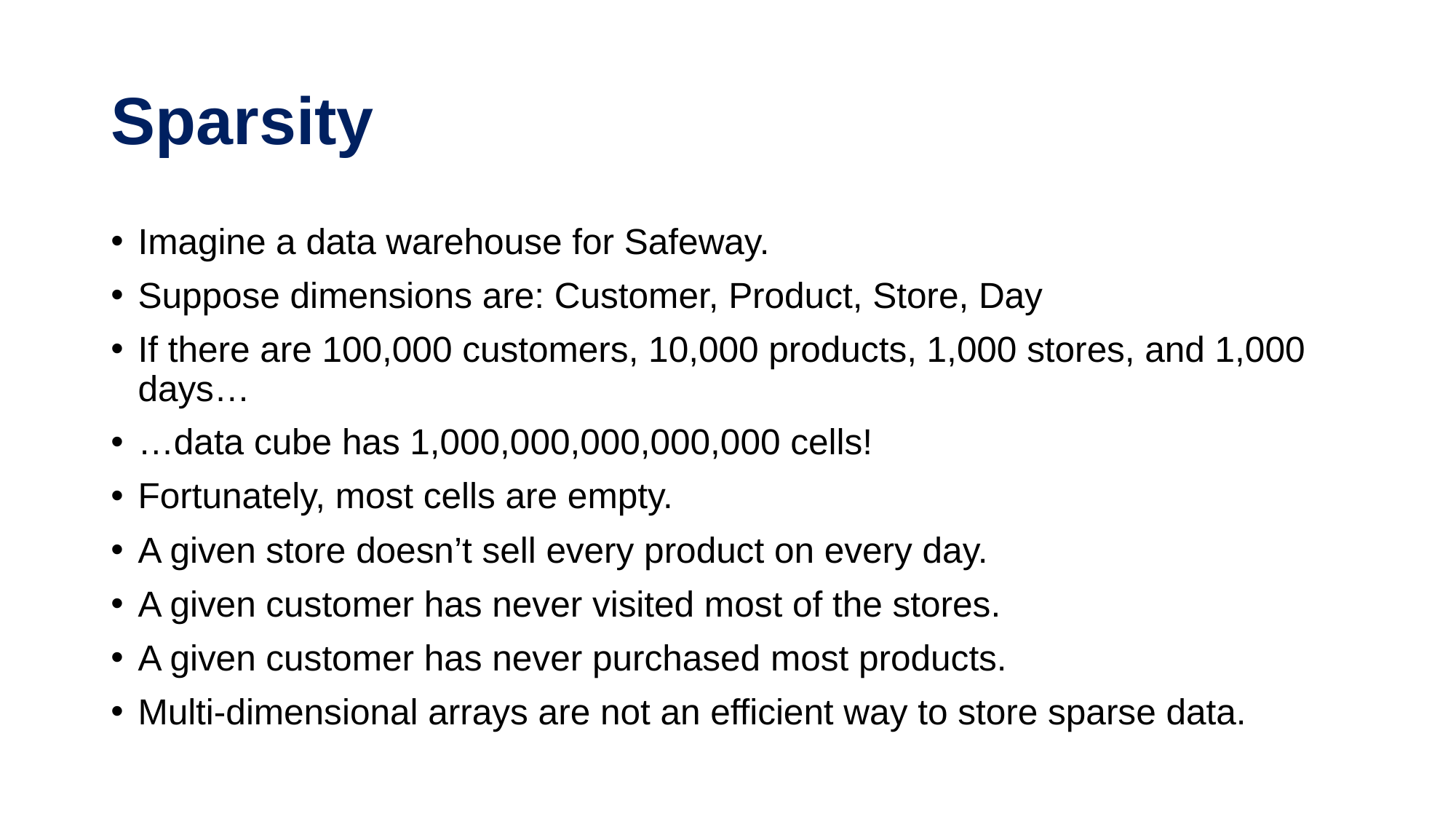

# Sparsity
Imagine a data warehouse for Safeway.
Suppose dimensions are: Customer, Product, Store, Day
If there are 100,000 customers, 10,000 products, 1,000 stores, and 1,000 days…
…data cube has 1,000,000,000,000,000 cells!
Fortunately, most cells are empty.
A given store doesn’t sell every product on every day.
A given customer has never visited most of the stores.
A given customer has never purchased most products.
Multi-dimensional arrays are not an efficient way to store sparse data.